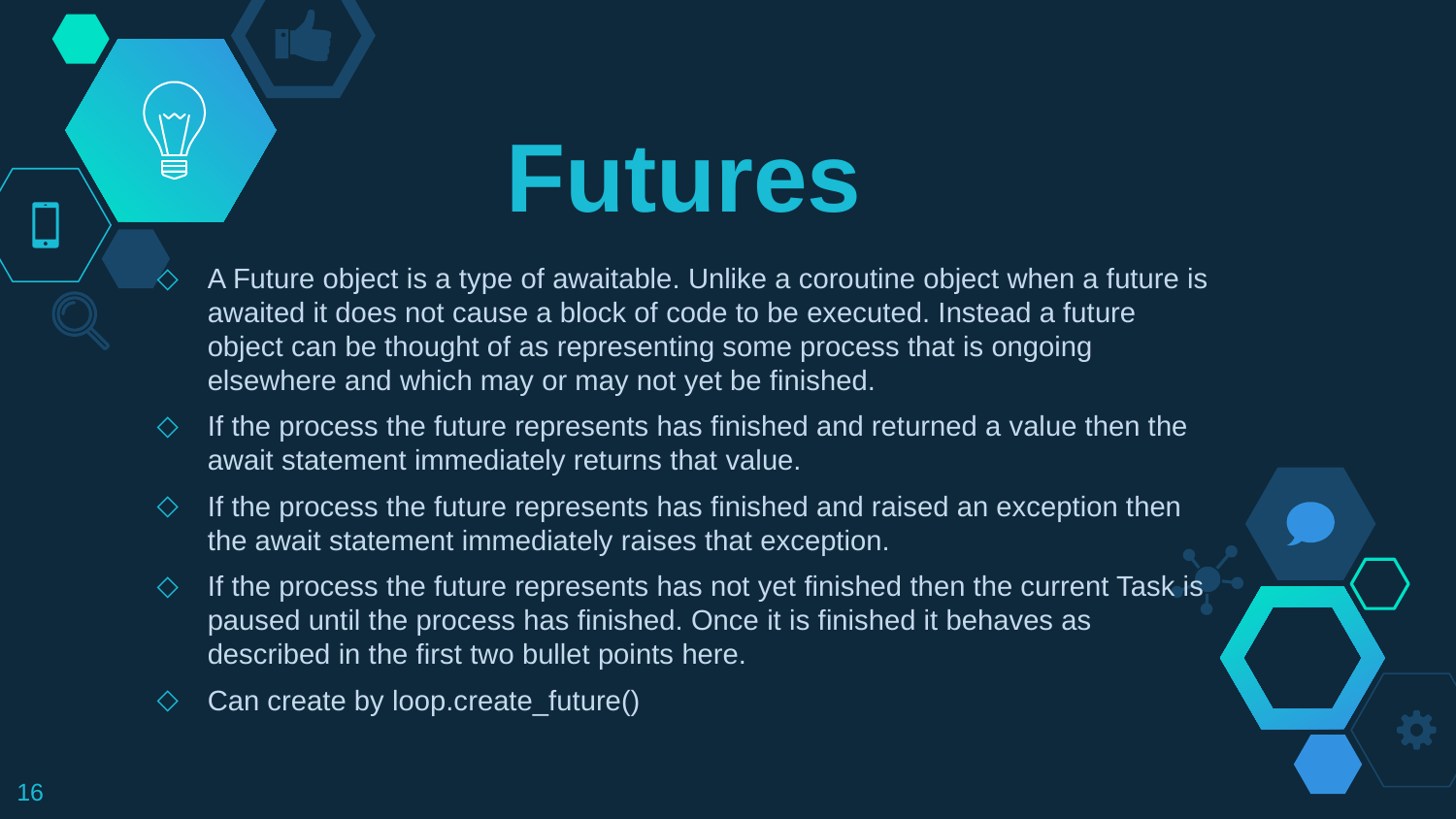

# Futures
A Future object is a type of awaitable. Unlike a coroutine object when a future is awaited it does not cause a block of code to be executed. Instead a future object can be thought of as representing some process that is ongoing elsewhere and which may or may not yet be finished.
If the process the future represents has finished and returned a value then the await statement immediately returns that value.
If the process the future represents has finished and raised an exception then the await statement immediately raises that exception.
If the process the future represents has not yet finished then the current Task is paused until the process has finished. Once it is finished it behaves as described in the first two bullet points here.
Can create by loop.create_future()

16